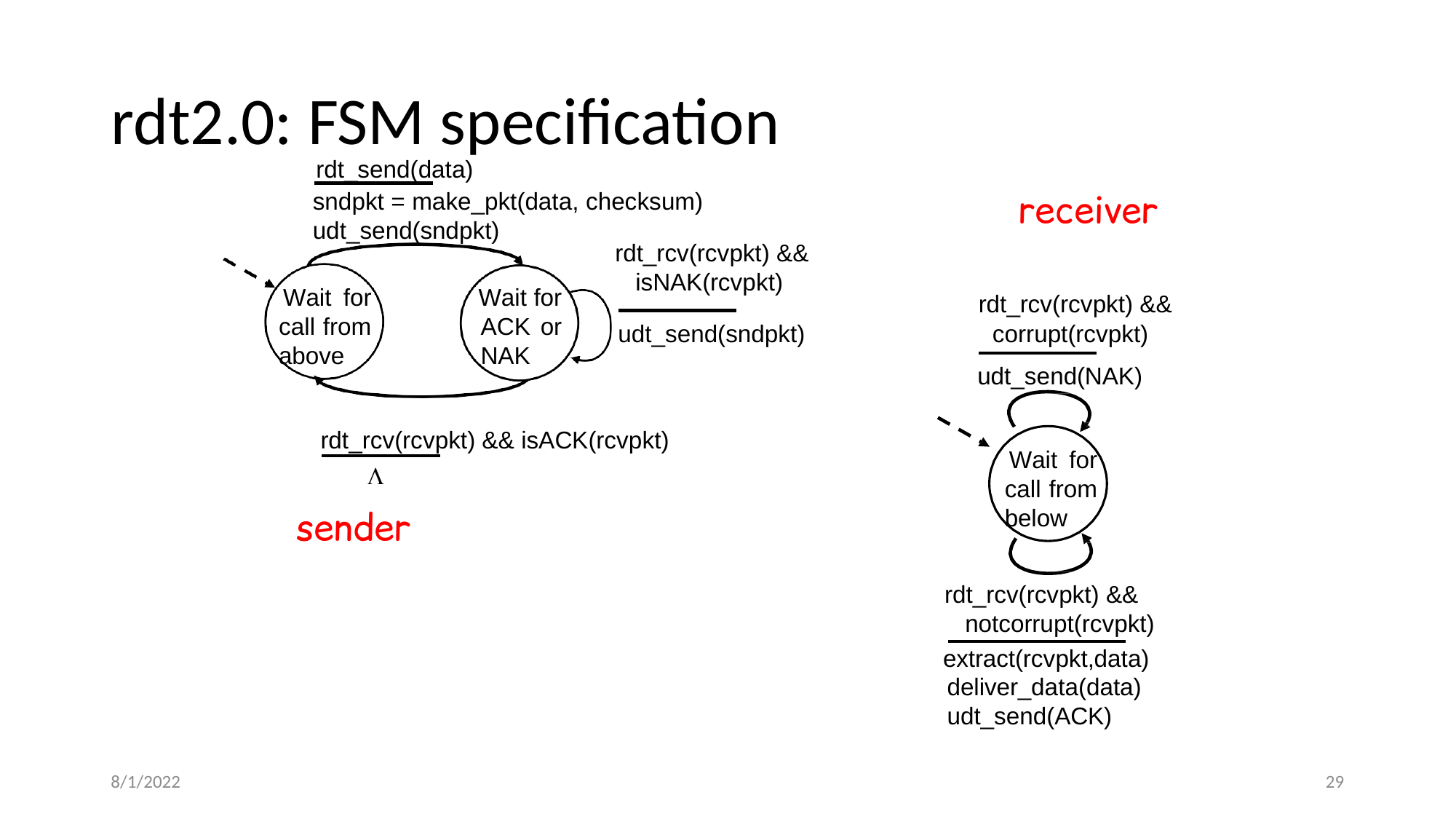

# rdt2.0: FSM specification
rdt_send(data)

sndpkt = make_pkt(data, checksum) udt_send(sndpkt)
receiver
rdt_rcv(rcvpkt) && isNAK(rcvpkt)

Wait for call from above
Wait for ACK or NAK
rdt_rcv(rcvpkt) &&
corrupt(rcvpkt)

udt_send(sndpkt)

udt_send(NAK)

rdt_rcv(rcvpkt) && isACK(rcvpkt)

Wait for call from below

Λ
sender

rdt_rcv(rcvpkt) && notcorrupt(rcvpkt)
extract(rcvpkt,data) deliver_data(data) udt_send(ACK)

8/1/2022
29